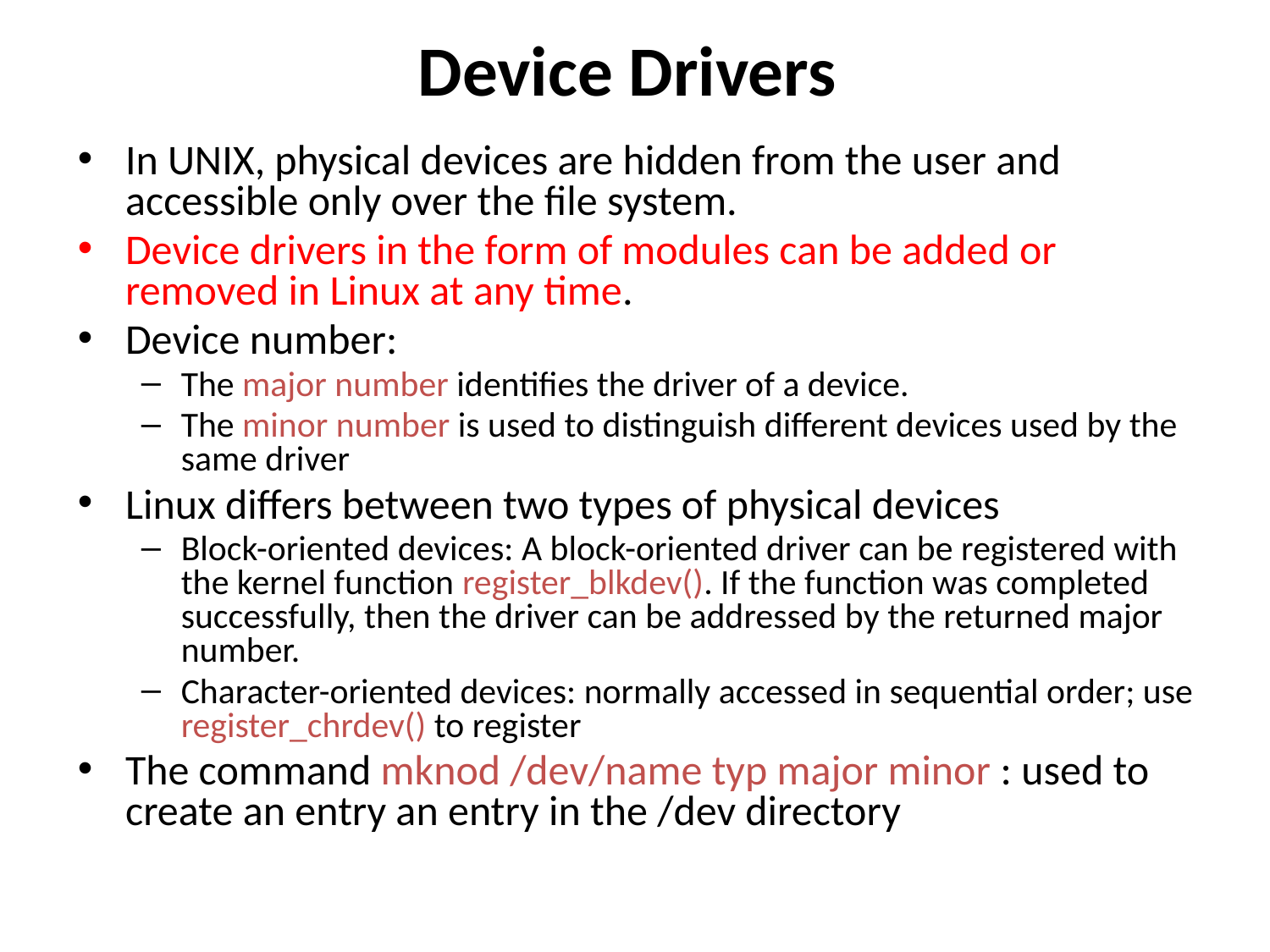

# Device Drivers
In UNIX, physical devices are hidden from the user and accessible only over the file system.
Device drivers in the form of modules can be added or removed in Linux at any time.
Device number:
The major number identifies the driver of a device.
The minor number is used to distinguish different devices used by the same driver
Linux differs between two types of physical devices
Block-oriented devices: A block-oriented driver can be registered with the kernel function register_blkdev(). If the function was completed successfully, then the driver can be addressed by the returned major number.
Character-oriented devices: normally accessed in sequential order; use register_chrdev() to register
The command mknod /dev/name typ major minor : used to create an entry an entry in the /dev directory